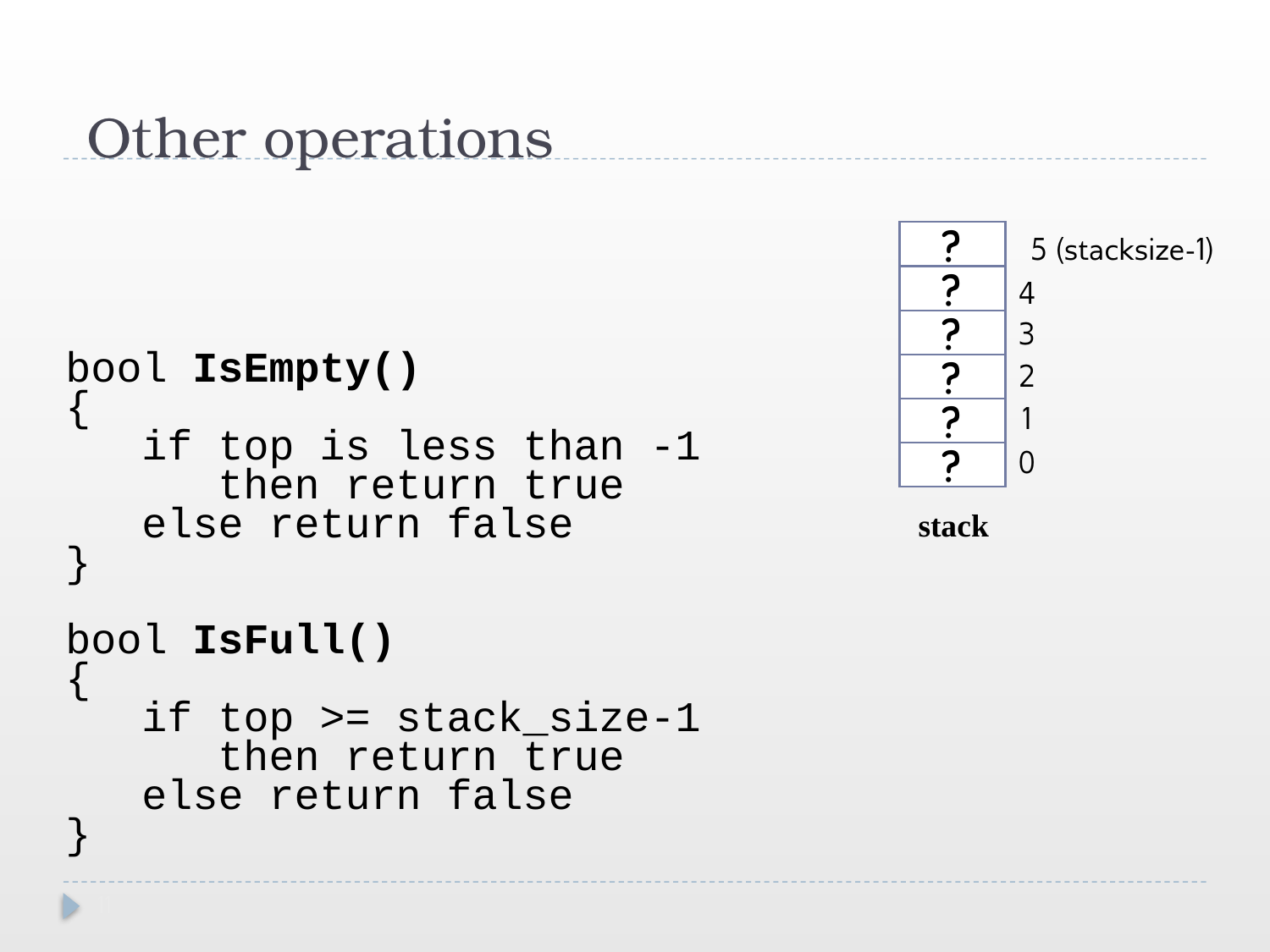

# Other operations
?
?
?
?
?
?
5 (stacksize-1)
4

bool IsEmpty()
{
   if top is less than -1
      then return true
   else return false
}

bool IsFull()
{
   if top >= stack_size-1
      then return true
   else return false
}

3
2
1
0
stack
11